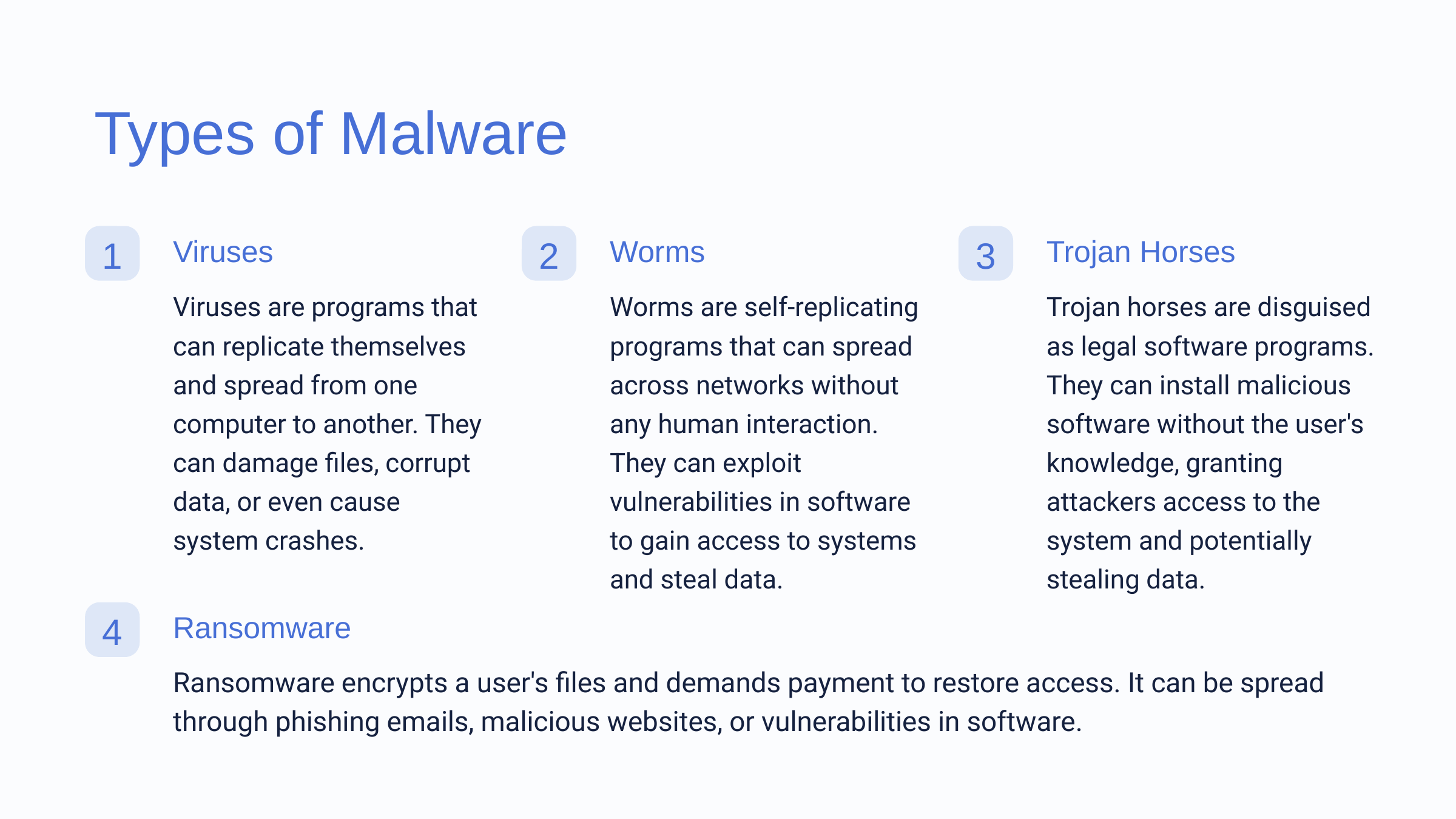

Types of Malware

Viruses

Worms

Trojan Horses
1
2
3
Viruses are programs that can replicate themselves and spread from one computer to another. They can damage files, corrupt data, or even cause system crashes.
Worms are self-replicating programs that can spread across networks without any human interaction. They can exploit vulnerabilities in software to gain access to systems and steal data.
Trojan horses are disguised as legal software programs. They can install malicious software without the user's knowledge, granting attackers access to the system and potentially stealing data.

Ransomware
4
Ransomware encrypts a user's files and demands payment to restore access. It can be spread through phishing emails, malicious websites, or vulnerabilities in software.